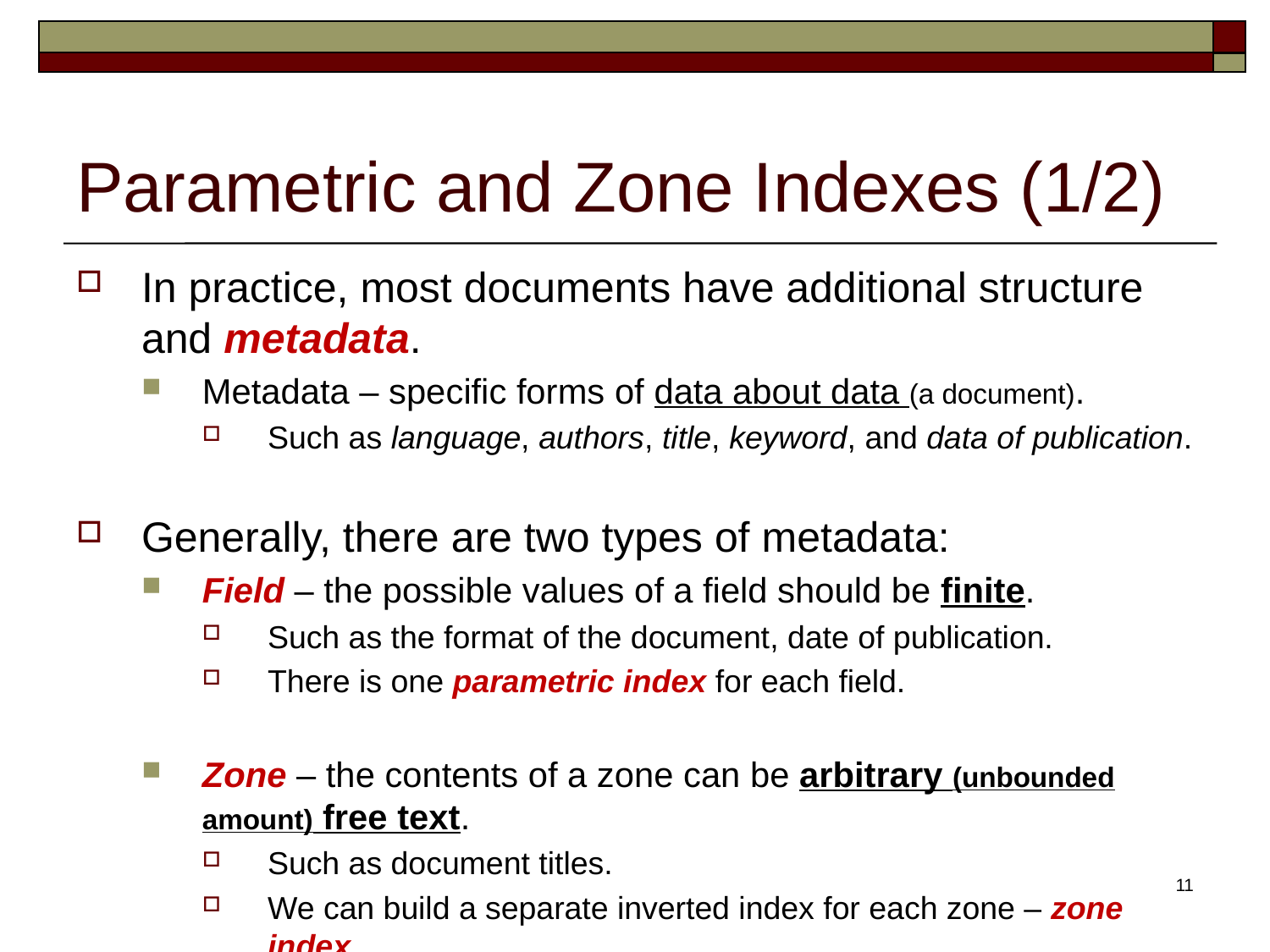

# Parametric and Zone Indexes (1/2)
In practice, most documents have additional structure and metadata.
Metadata – specific forms of data about data (a document).
Such as language, authors, title, keyword, and data of publication.

Generally, there are two types of metadata:
Field – the possible values of a field should be finite.
Such as the format of the document, date of publication.
There is one parametric index for each field.

Zone – the contents of a zone can be arbitrary (unbounded amount) free text.
Such as document titles.
We can build a separate inverted index for each zone – zone index.
11